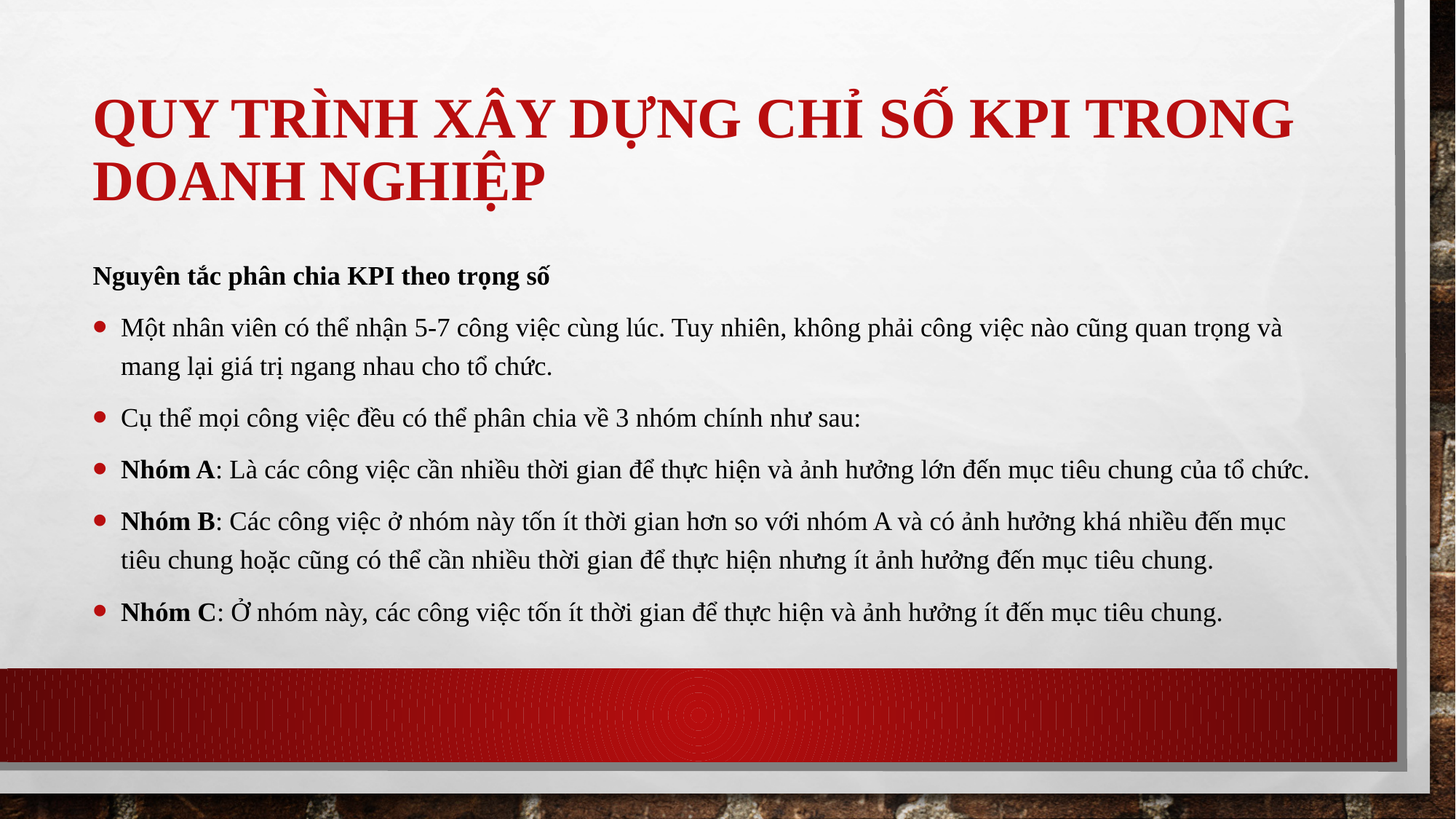

# Quy trình xây dựng chỉ số KPI trong doanh nghiệp
Nguyên tắc phân chia KPI theo trọng số
Một nhân viên có thể nhận 5-7 công việc cùng lúc. Tuy nhiên, không phải công việc nào cũng quan trọng và mang lại giá trị ngang nhau cho tổ chức.
Cụ thể mọi công việc đều có thể phân chia về 3 nhóm chính như sau:
Nhóm A: Là các công việc cần nhiều thời gian để thực hiện và ảnh hưởng lớn đến mục tiêu chung của tổ chức.
Nhóm B: Các công việc ở nhóm này tốn ít thời gian hơn so với nhóm A và có ảnh hưởng khá nhiều đến mục tiêu chung hoặc cũng có thể cần nhiều thời gian để thực hiện nhưng ít ảnh hưởng đến mục tiêu chung.
Nhóm C: Ở nhóm này, các công việc tốn ít thời gian để thực hiện và ảnh hưởng ít đến mục tiêu chung.